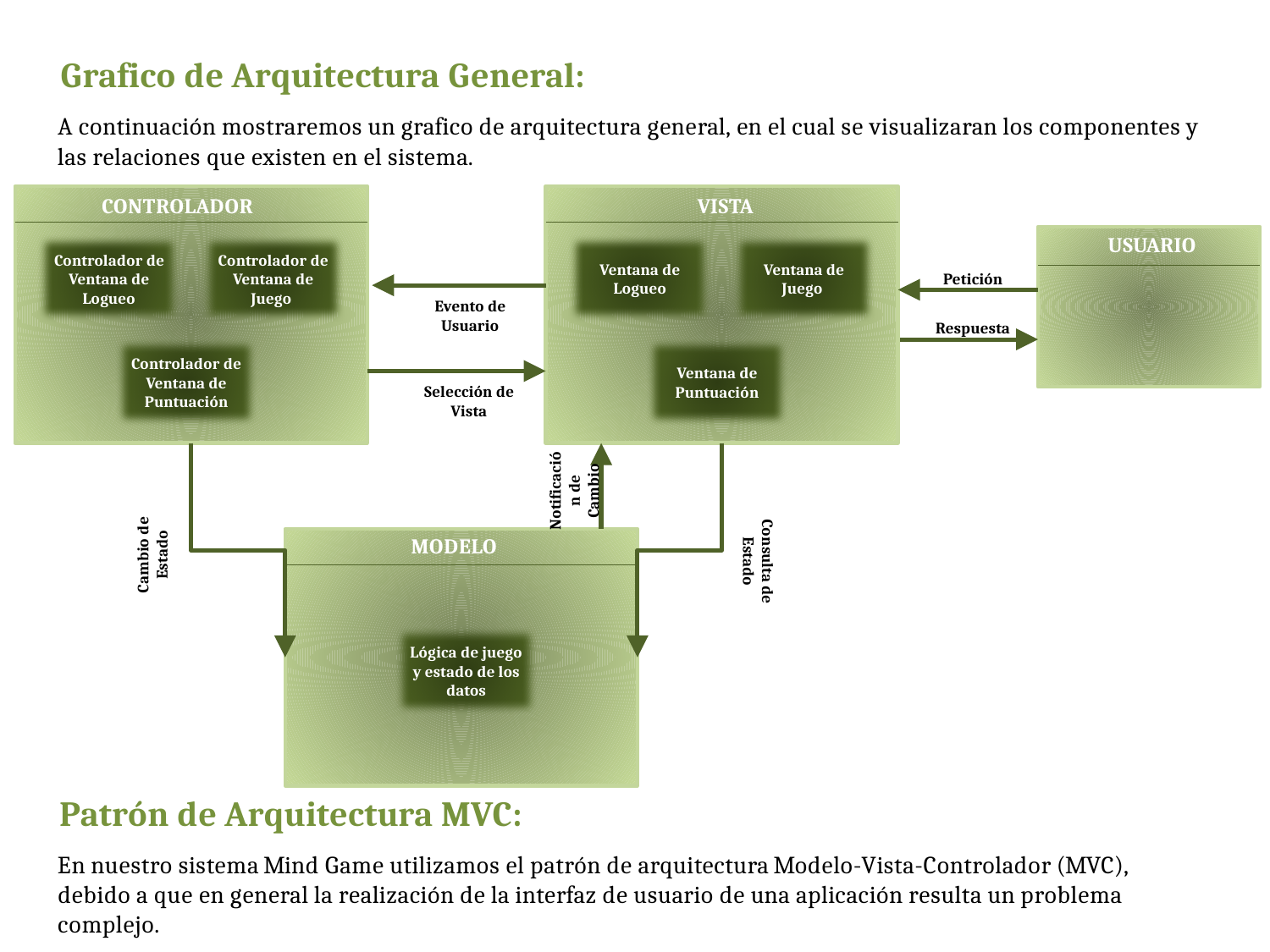

Grafico de Arquitectura General:
A continuación mostraremos un grafico de arquitectura general, en el cual se visualizaran los componentes y las relaciones que existen en el sistema.

CONTROLADOR
Controlador de Ventana de Logueo
Controlador de Ventana de Juego
Controlador de Ventana de Puntuación

VISTA
Ventana de Logueo
Ventana de Juego
Ventana de Puntuación
USUARIO

Petición
Evento de Usuario
Selección de Vista
Notificación de Cambio
MODELO

Lógica de juego y estado de los datos
Cambio de Estado
Consulta de Estado
Respuesta
Patrón de Arquitectura MVC:
En nuestro sistema Mind Game utilizamos el patrón de arquitectura Modelo-Vista-Controlador (MVC), debido a que en general la realización de la interfaz de usuario de una aplicación resulta un problema complejo.